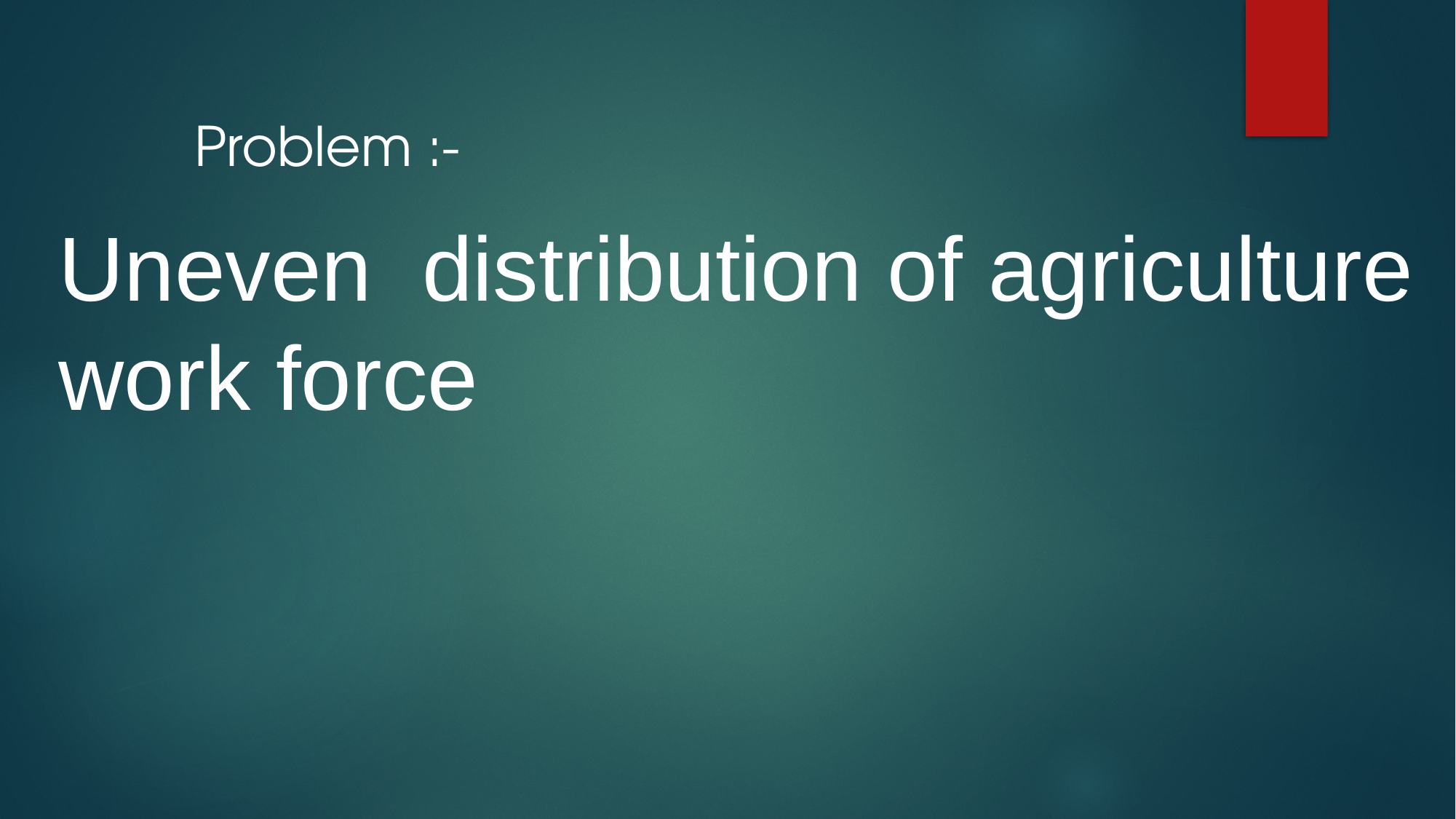

Problem :-

Uneven  distribution of agriculture work force